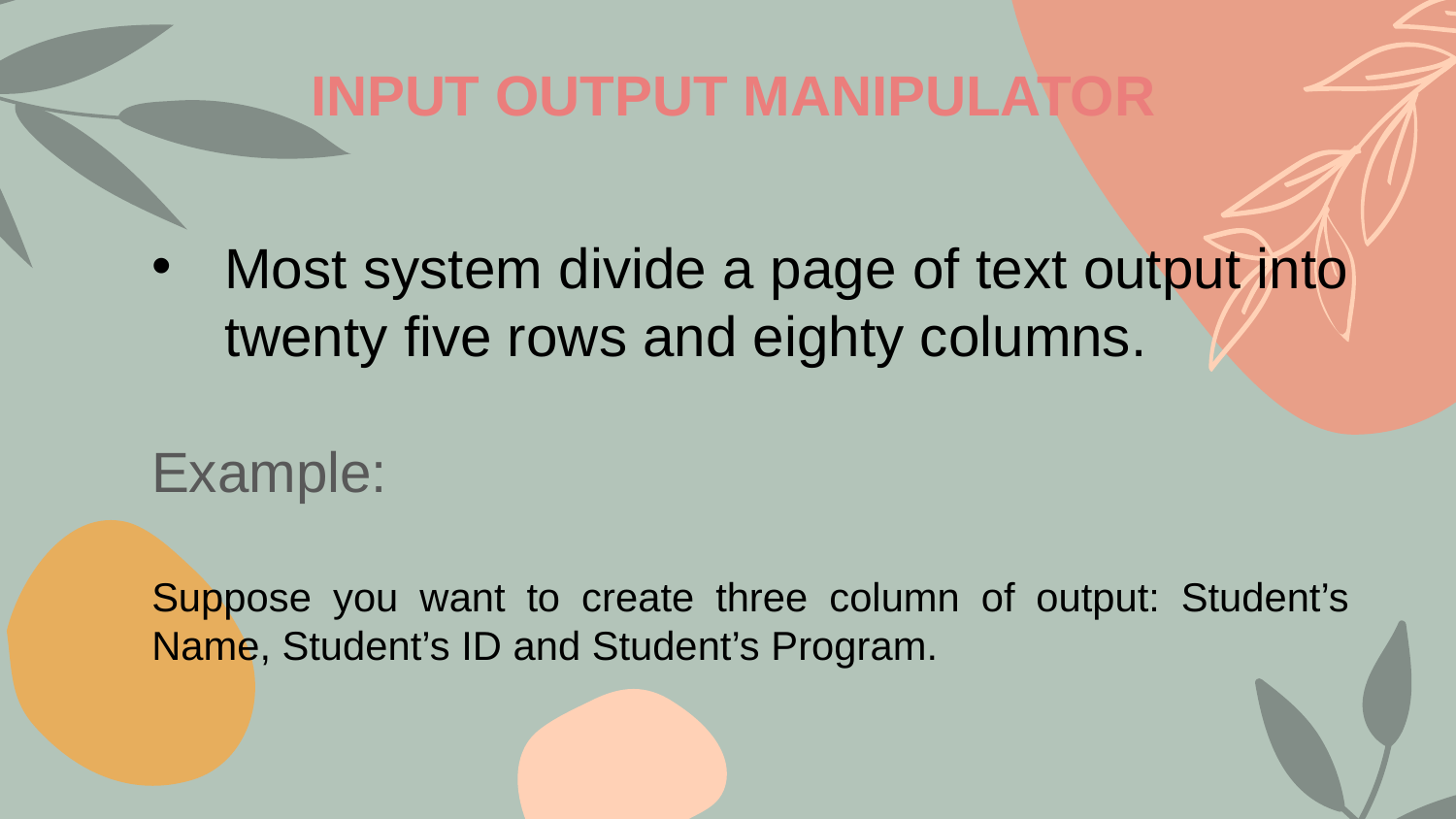

# INPUT OUTPUT MANIPULATOR
Most system divide a page of text output into twenty five rows and eighty columns.

Example:

Suppose you want to create three column of output: Student’s Name, Student’s ID and Student’s Program.